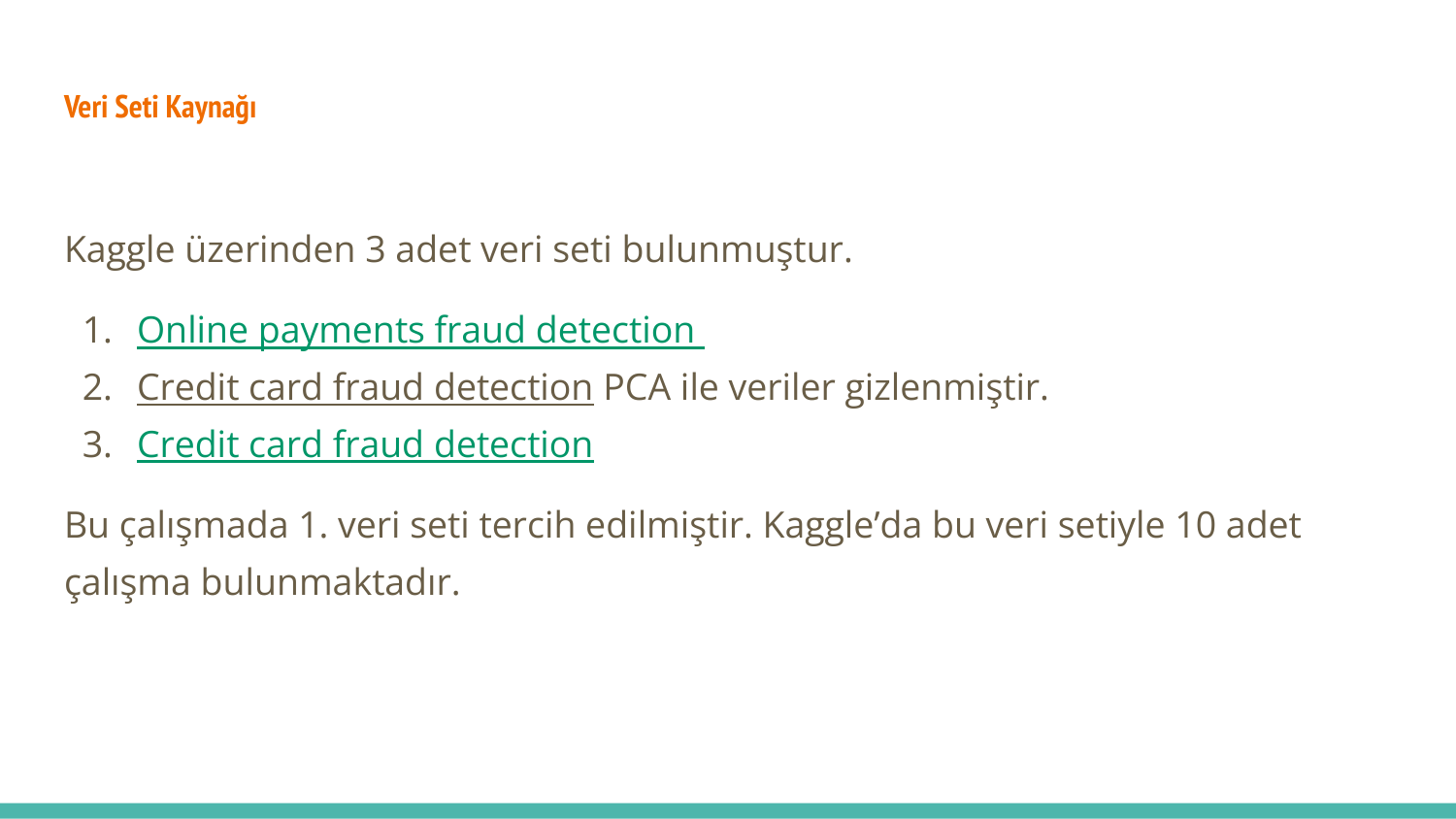

# Veri Seti Kaynağı
Kaggle üzerinden 3 adet veri seti bulunmuştur.
Online payments fraud detection
Credit card fraud detection PCA ile veriler gizlenmiştir.
Credit card fraud detection
Bu çalışmada 1. veri seti tercih edilmiştir. Kaggle’da bu veri setiyle 10 adet çalışma bulunmaktadır.